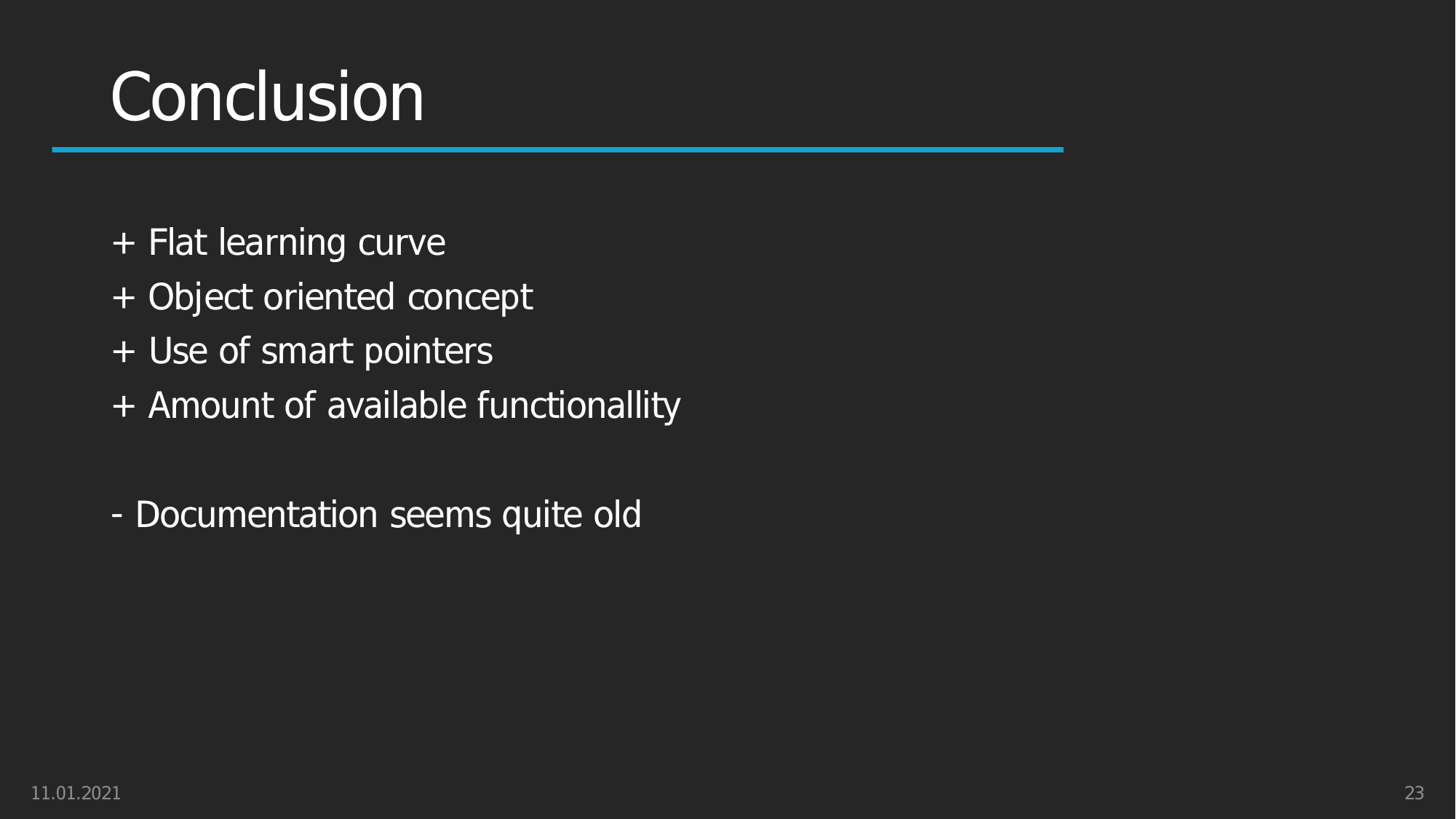

# Conclusion
+ Flat learning curve
+ Object oriented concept
+ Use of smart pointers
+ Amount of available functionallity

- Documentation seems quite old
23
11.01.2021